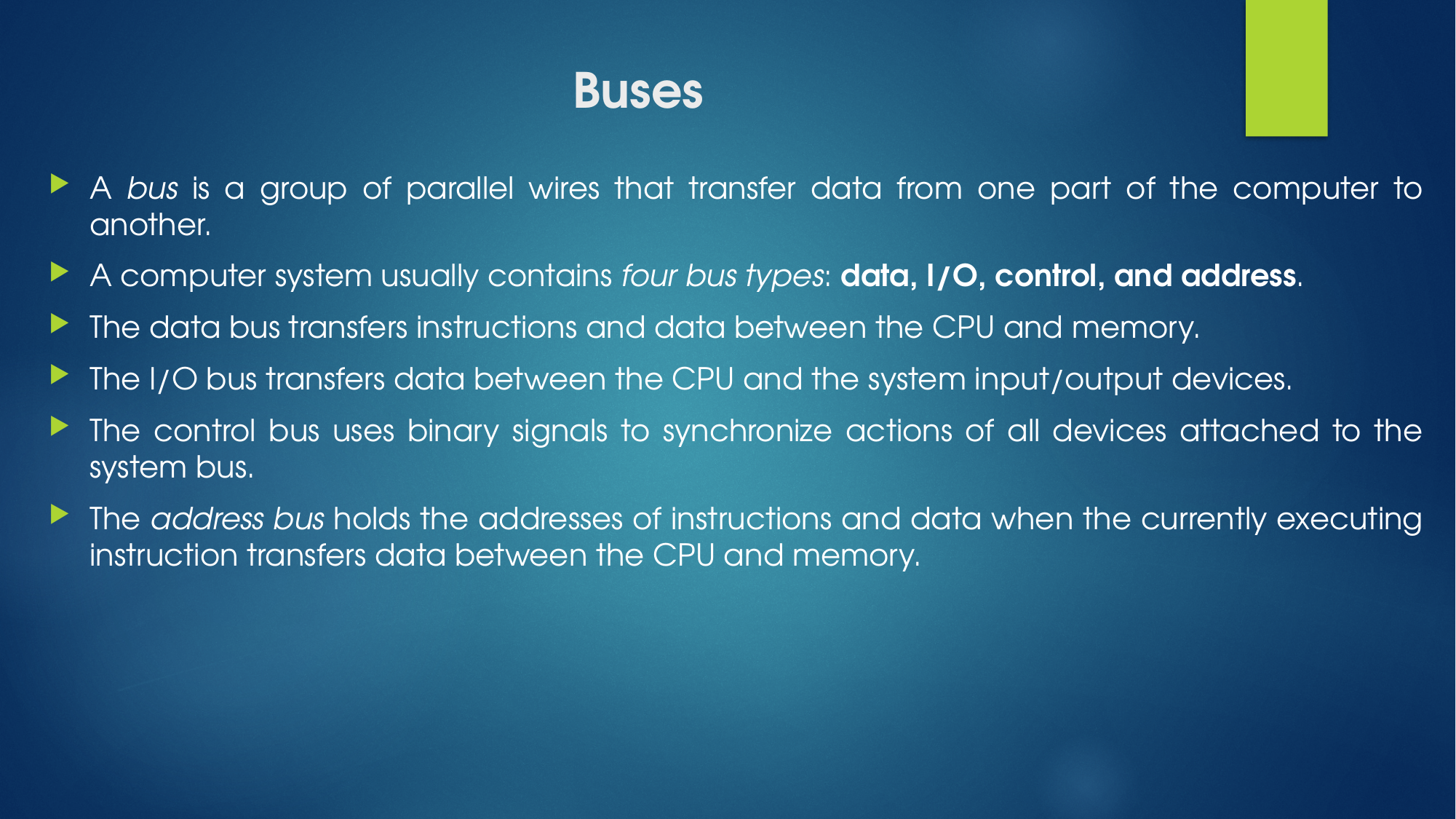

# Buses
A bus is a group of parallel wires that transfer data from one part of the computer to another.
A computer system usually contains four bus types: data, I/O, control, and address.
The data bus transfers instructions and data between the CPU and memory.
The I/O bus transfers data between the CPU and the system input/output devices.
The control bus uses binary signals to synchronize actions of all devices attached to the system bus.
The address bus holds the addresses of instructions and data when the currently executing instruction transfers data between the CPU and memory.